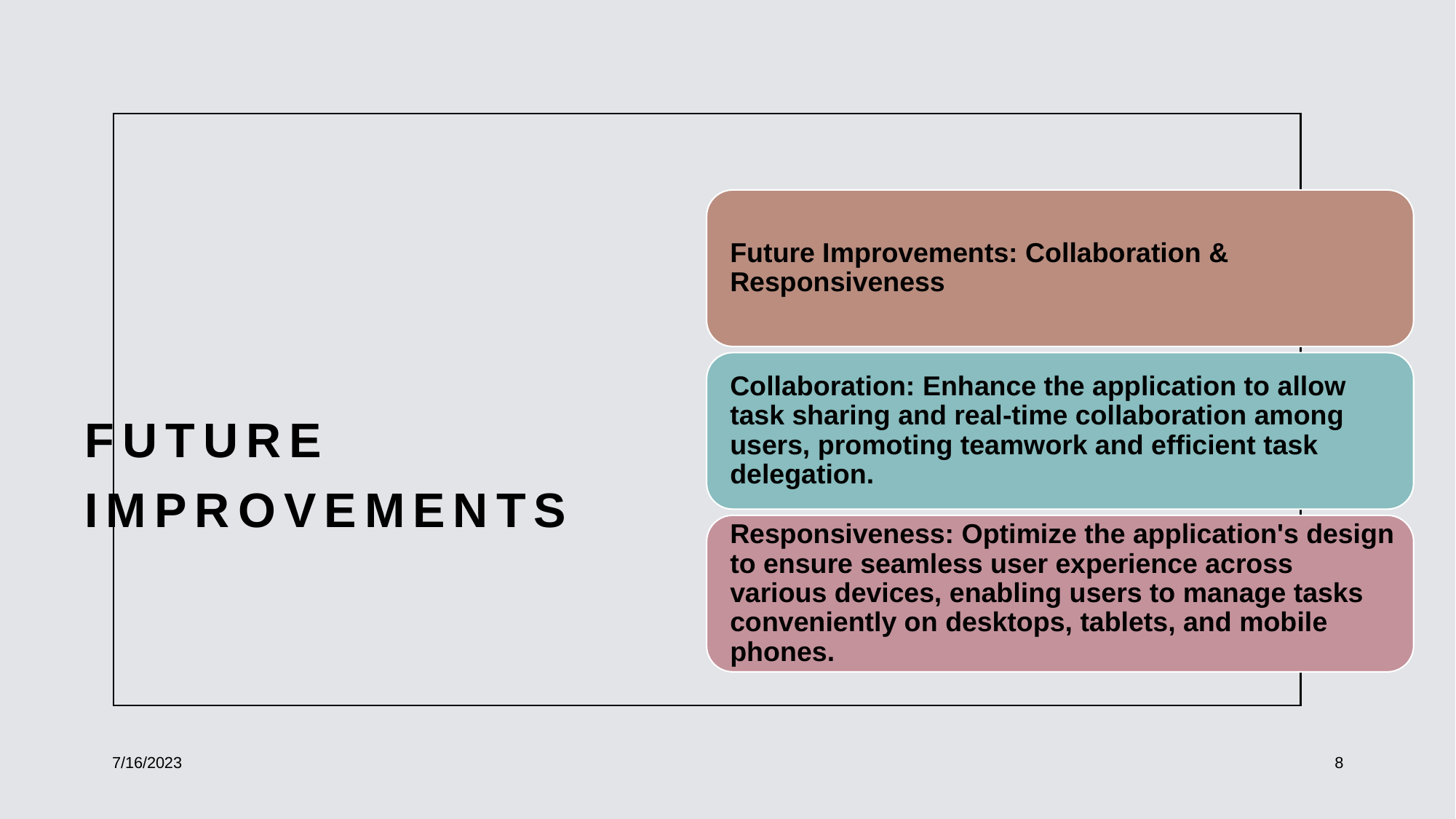

Future Improvements: Collaboration & Responsiveness
Collaboration: Enhance the application to allow task sharing and real-time collaboration among users, promoting teamwork and efficient task delegation.
Responsiveness: Optimize the application's design to ensure seamless user experience across various devices, enabling users to manage tasks conveniently on desktops, tablets, and mobile phones.
# Future Improvements
7/16/2023
8